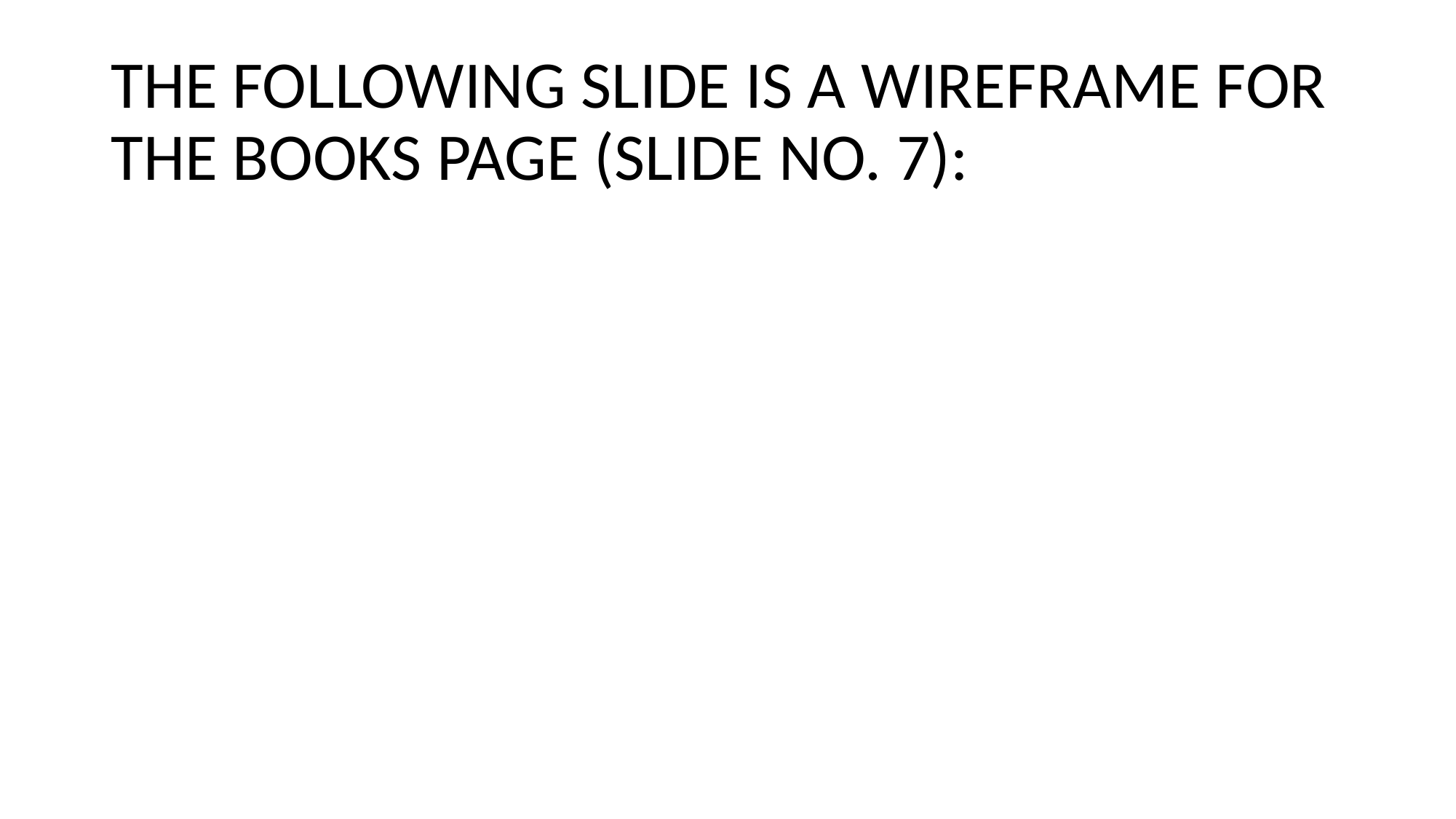

# THE FOLLOWING SLIDE IS A WIREFRAME FOR THE BOOKS PAGE (SLIDE NO. 7):